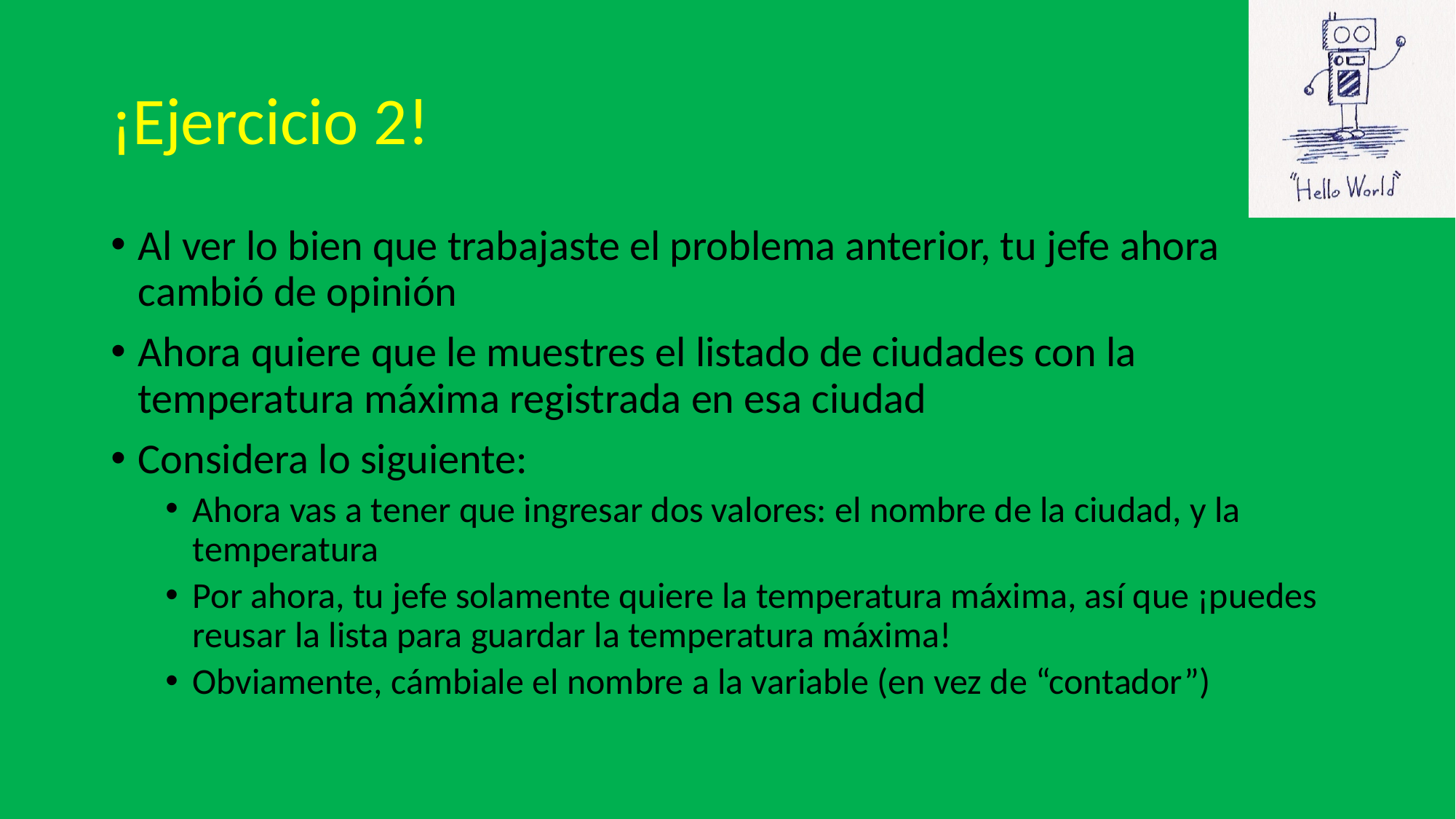

# ¡Ejercicio 2!
Al ver lo bien que trabajaste el problema anterior, tu jefe ahora cambió de opinión
Ahora quiere que le muestres el listado de ciudades con la temperatura máxima registrada en esa ciudad
Considera lo siguiente:
Ahora vas a tener que ingresar dos valores: el nombre de la ciudad, y la temperatura
Por ahora, tu jefe solamente quiere la temperatura máxima, así que ¡puedes reusar la lista para guardar la temperatura máxima!
Obviamente, cámbiale el nombre a la variable (en vez de “contador”)